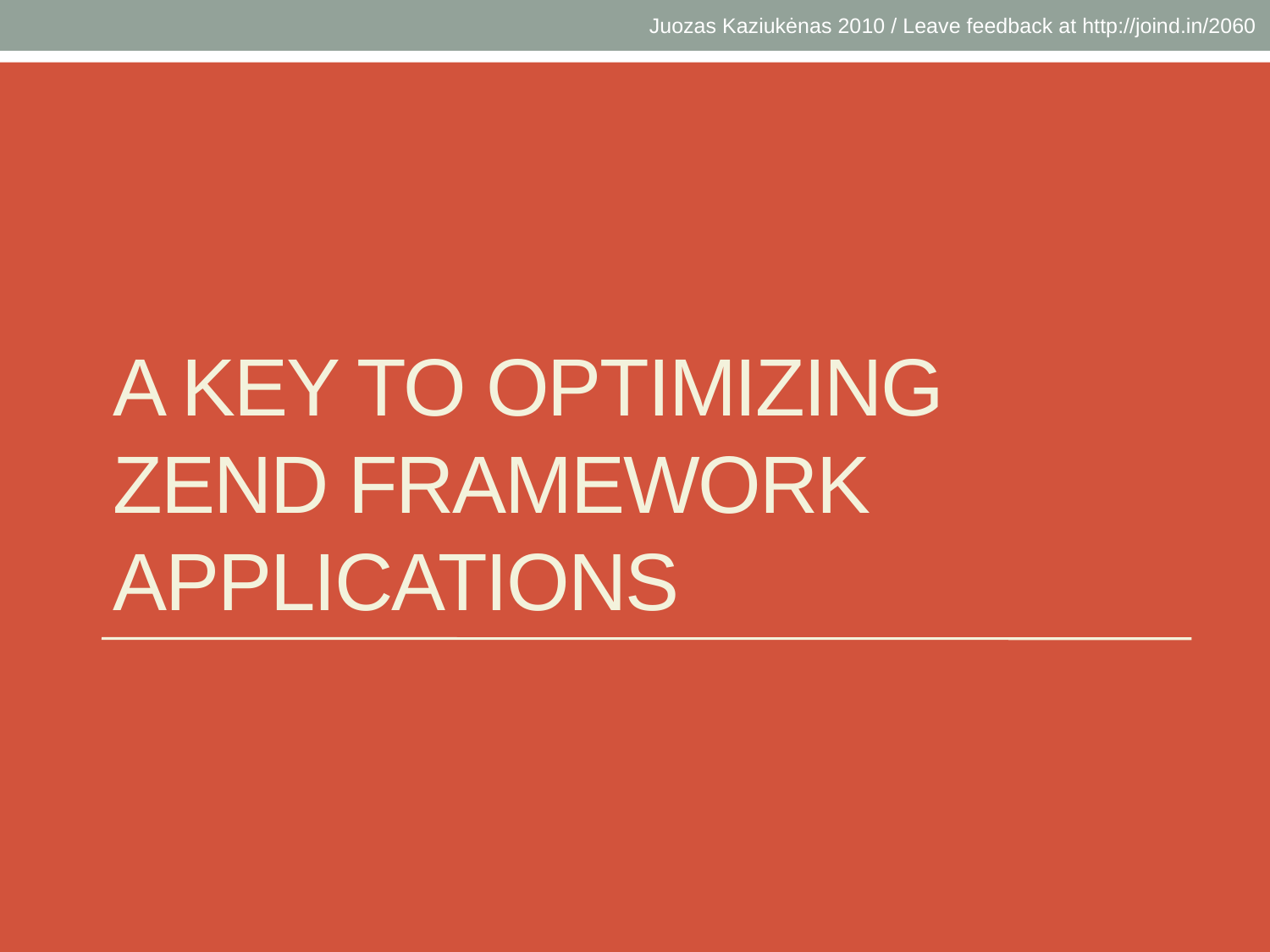

Juozas Kaziukėnas 2010 / Leave feedback at http://joind.in/2060
# A key to optimizing Zend Framework applications